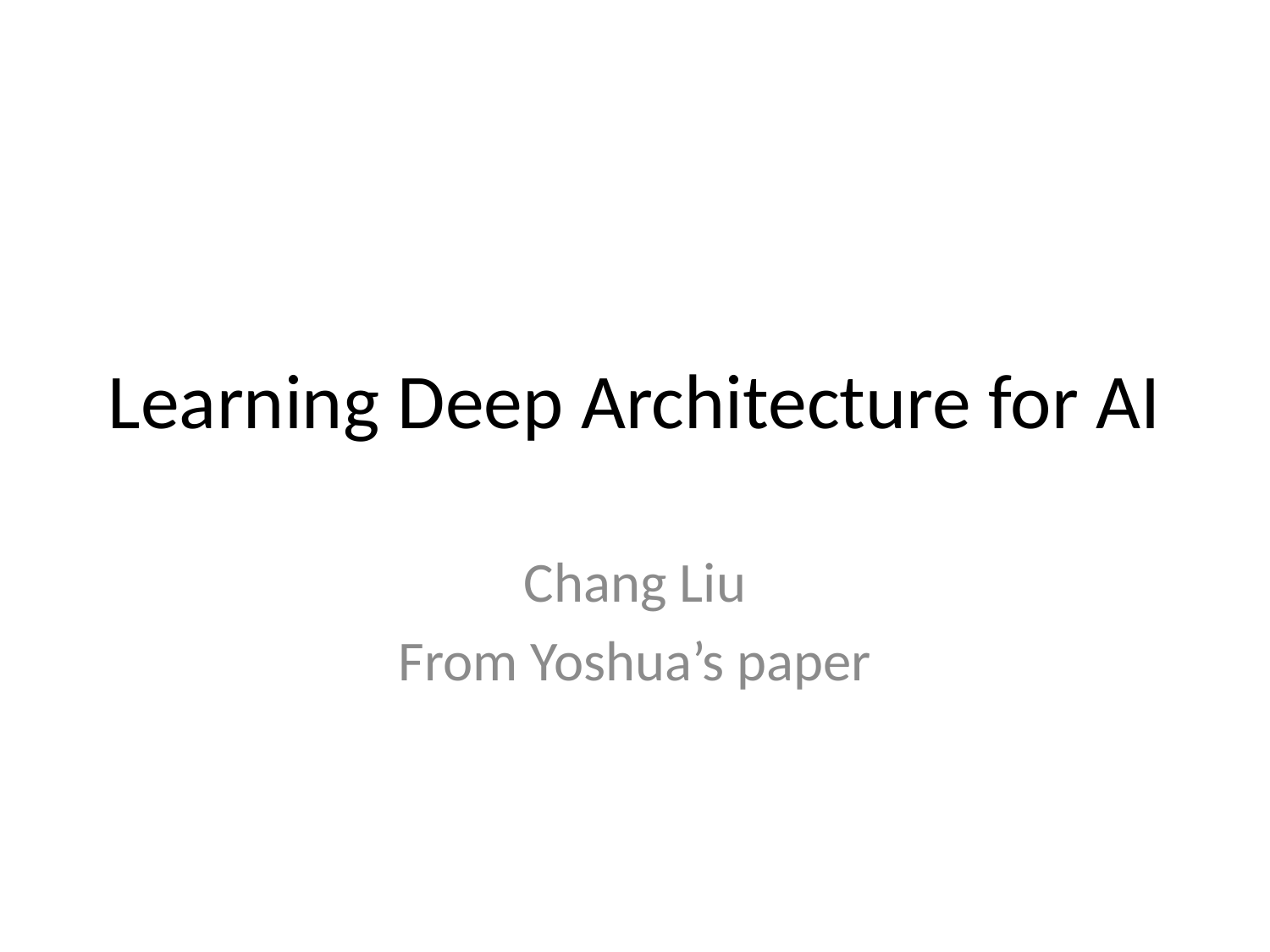

# Learning Deep Architecture for AI
Chang Liu
From Yoshua’s paper